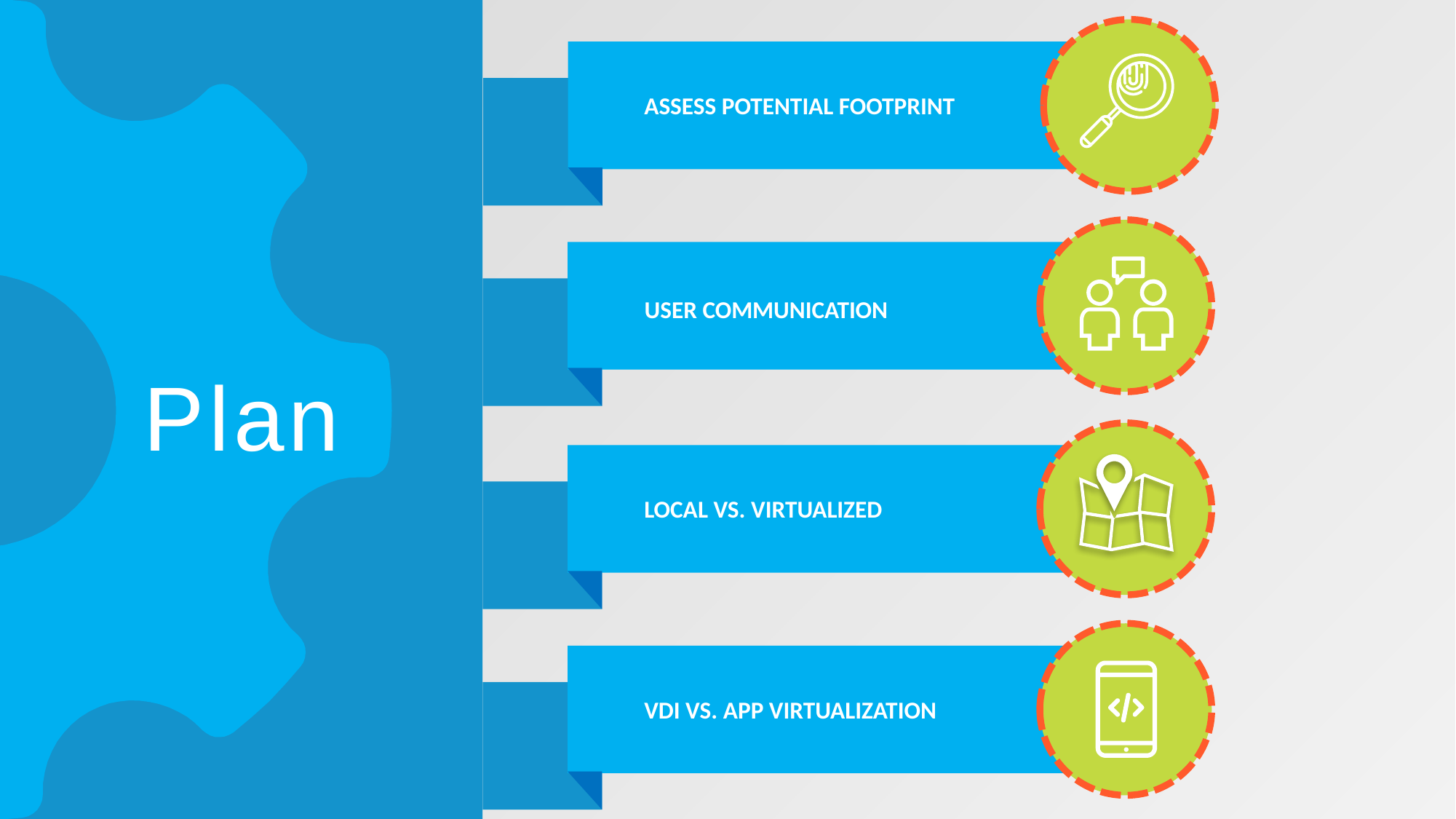

ASSESS POTENTIAL FOOTPRINT

USER COMMUNICATION

Plan

LOCAL VS. VIRTUALIZED

VDI VS. APP VIRTUALIZATION